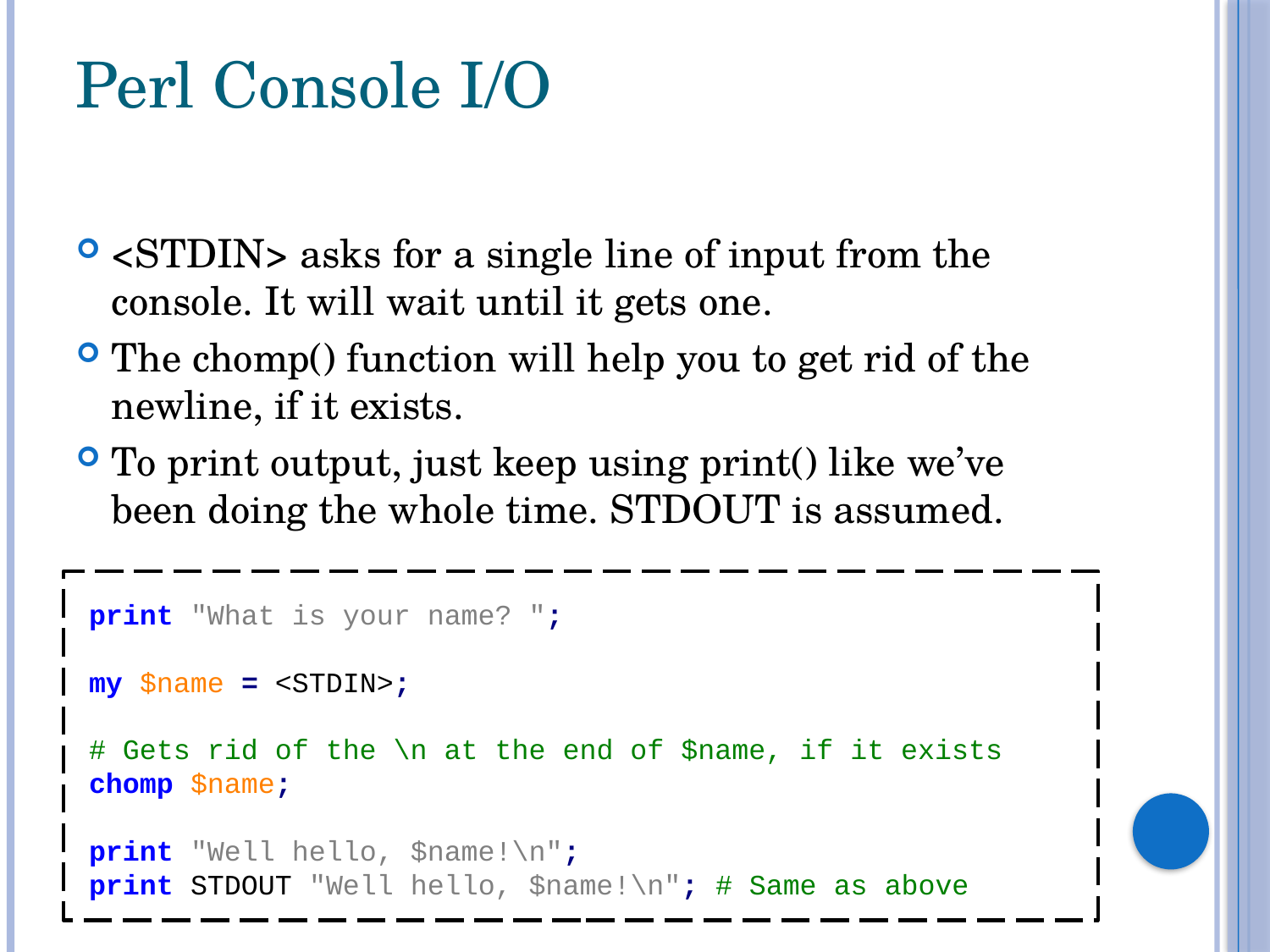

# Perl Console I/O
<STDIN> asks for a single line of input from the console. It will wait until it gets one.
The chomp() function will help you to get rid of the newline, if it exists.
To print output, just keep using print() like we’ve been doing the whole time. STDOUT is assumed.
print "What is your name? ";

my $name = <STDIN>;

# Gets rid of the \n at the end of $name, if it exists
chomp $name;

print "Well hello, $name!\n";
print STDOUT "Well hello, $name!\n"; # Same as above